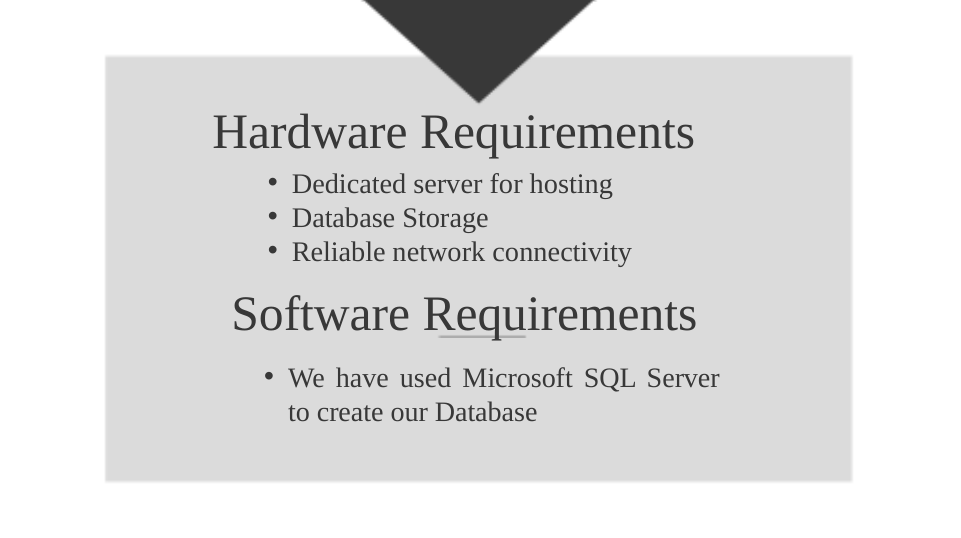

Hardware Requirements

Dedicated server for hosting
Database Storage
Reliable network connectivity

Software Requirements

We have used Microsoft SQL Server to create our Database